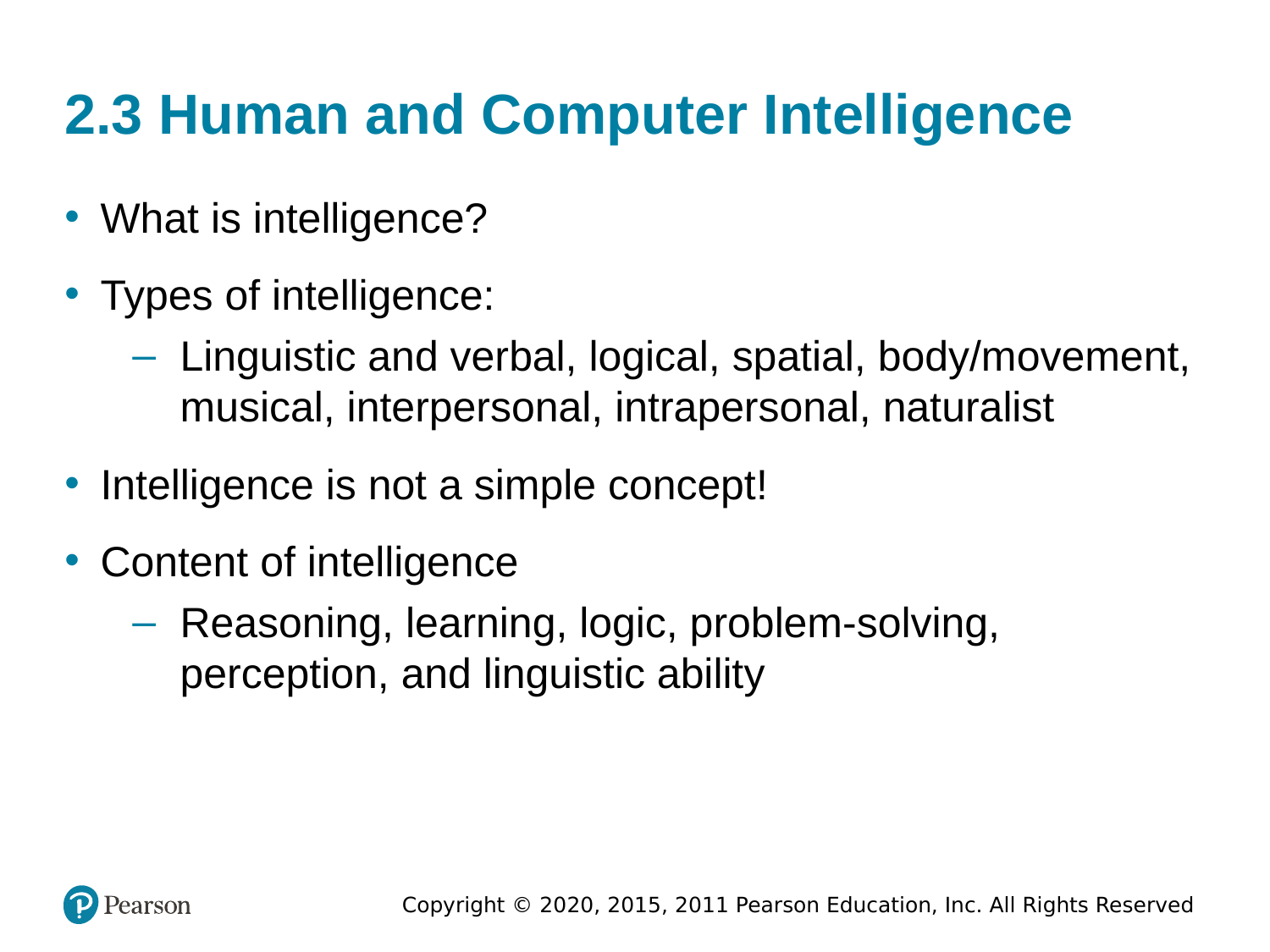

# 2.3 Human and Computer Intelligence
What is intelligence?
Types of intelligence:
Linguistic and verbal, logical, spatial, body/movement, musical, interpersonal, intrapersonal, naturalist
Intelligence is not a simple concept!
Content of intelligence
Reasoning, learning, logic, problem-solving, perception, and linguistic ability